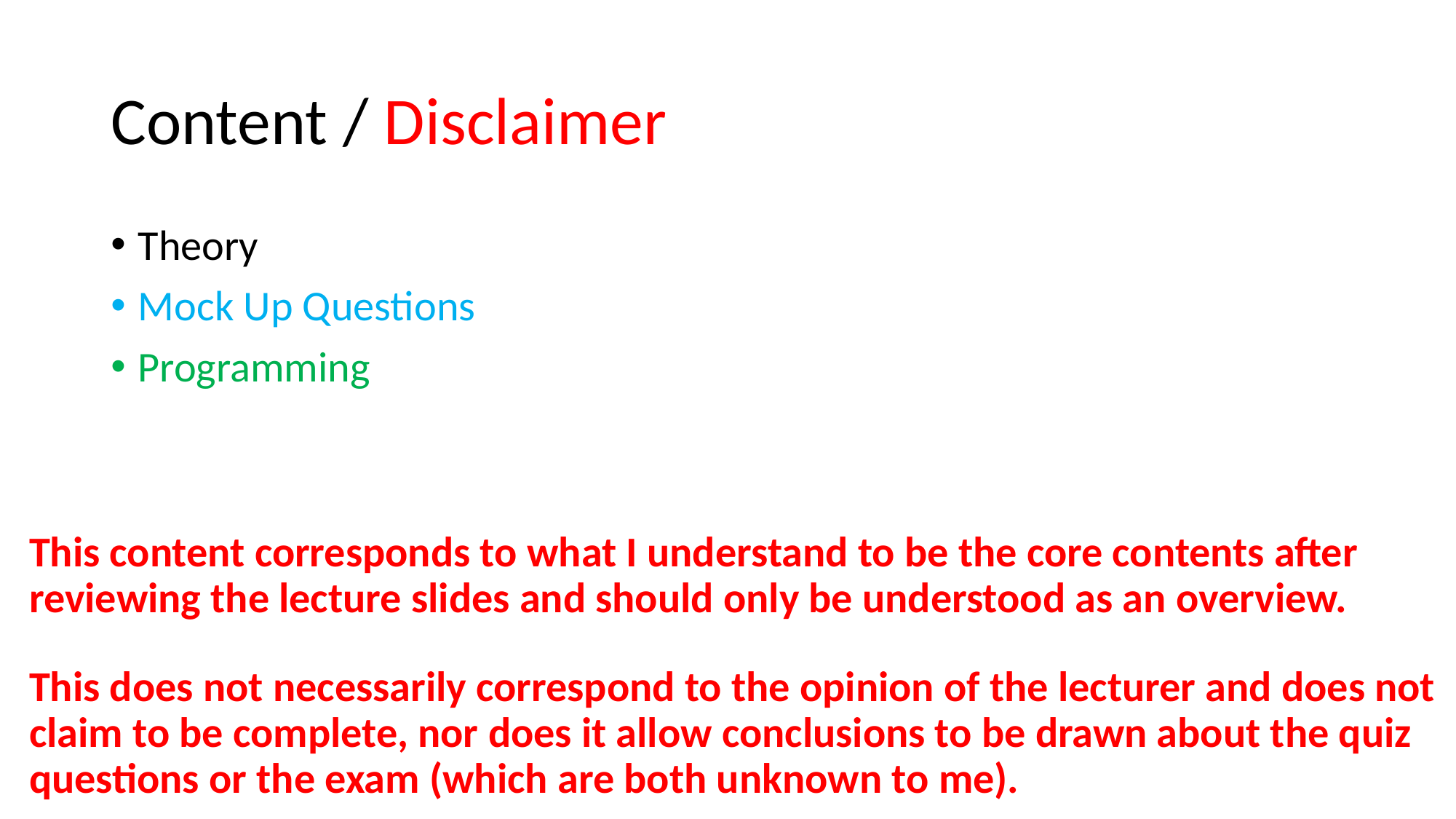

# Content / Disclaimer
Theory
Mock Up Questions
Programming
This content corresponds to what I understand to be the core contents after reviewing the lecture slides and should only be understood as an overview.

This does not necessarily correspond to the opinion of the lecturer and does not claim to be complete, nor does it allow conclusions to be drawn about the quiz questions or the exam (which are both unknown to me).